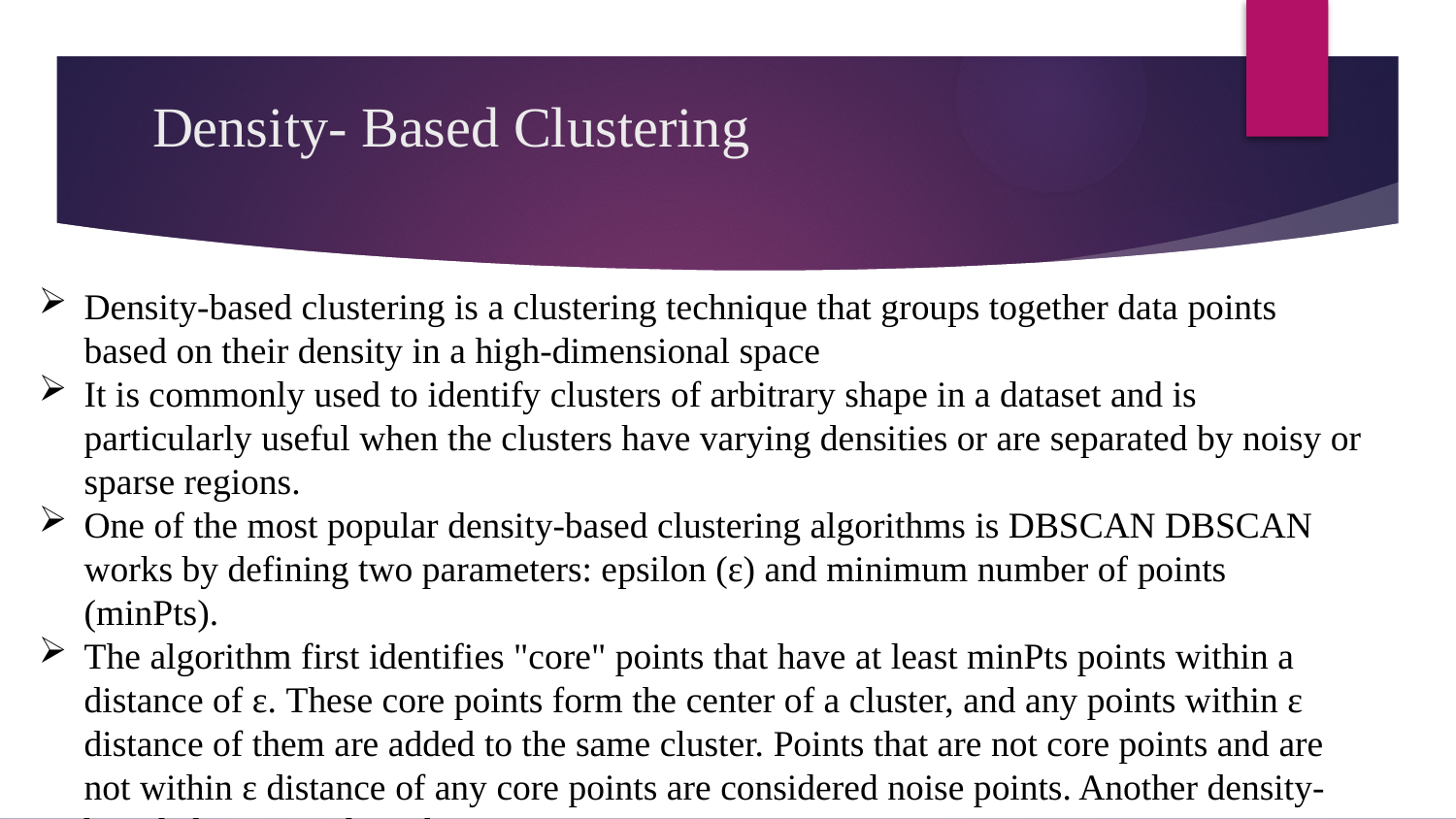

# Density- Based Clustering
Density-based clustering is a clustering technique that groups together data points based on their density in a high-dimensional space
It is commonly used to identify clusters of arbitrary shape in a dataset and is particularly useful when the clusters have varying densities or are separated by noisy or sparse regions.
One of the most popular density-based clustering algorithms is DBSCAN DBSCAN works by defining two parameters: epsilon (ε) and minimum number of points (minPts).
The algorithm first identifies "core" points that have at least minPts points within a distance of ε. These core points form the center of a cluster, and any points within ε distance of them are added to the same cluster. Points that are not core points and are not within ε distance of any core points are considered noise points. Another density-based clustering algorithm is OPTICS